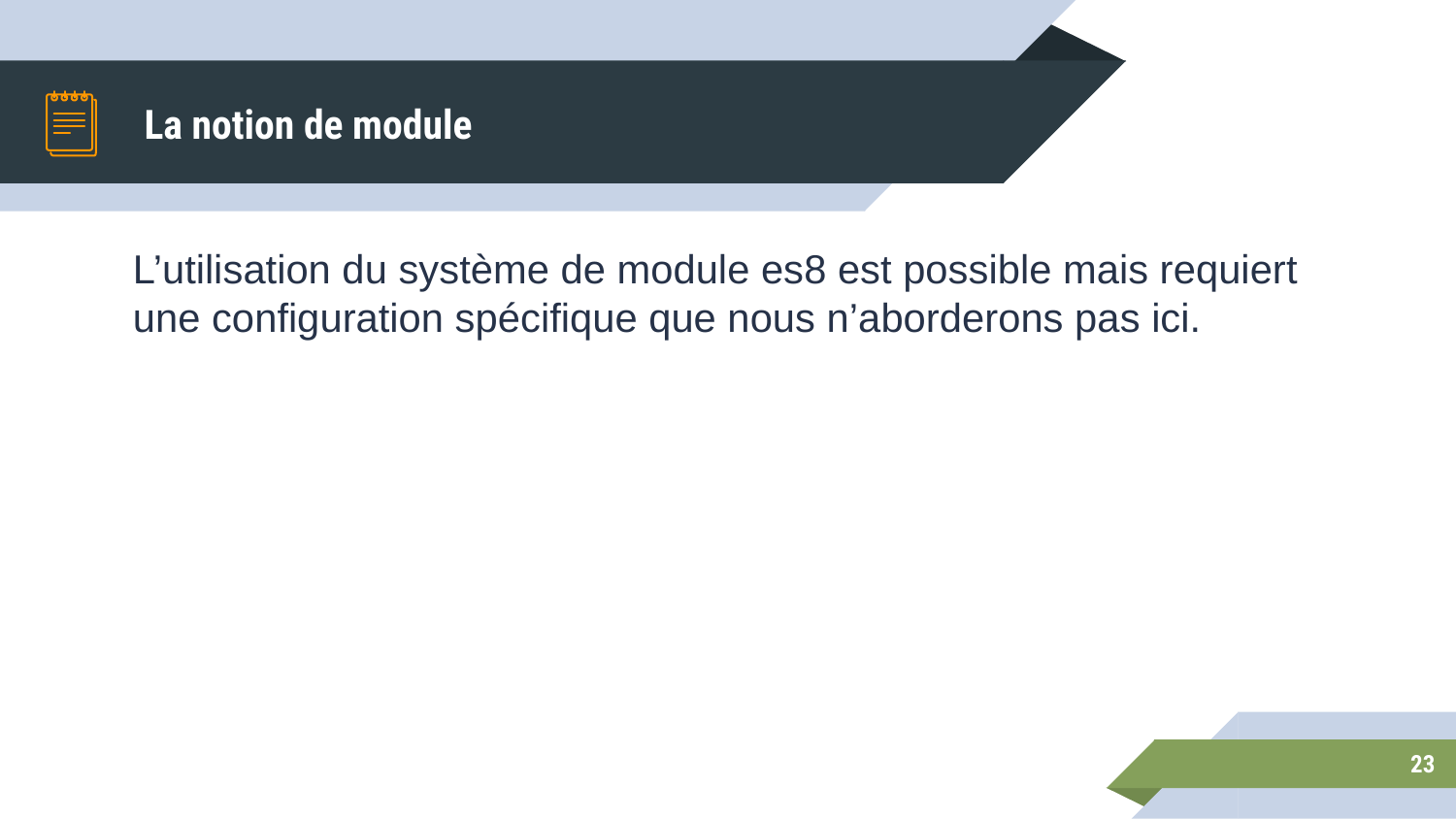

# La notion de module

L’utilisation du système de module es8 est possible mais requiert une configuration spécifique que nous n’aborderons pas ici.

23